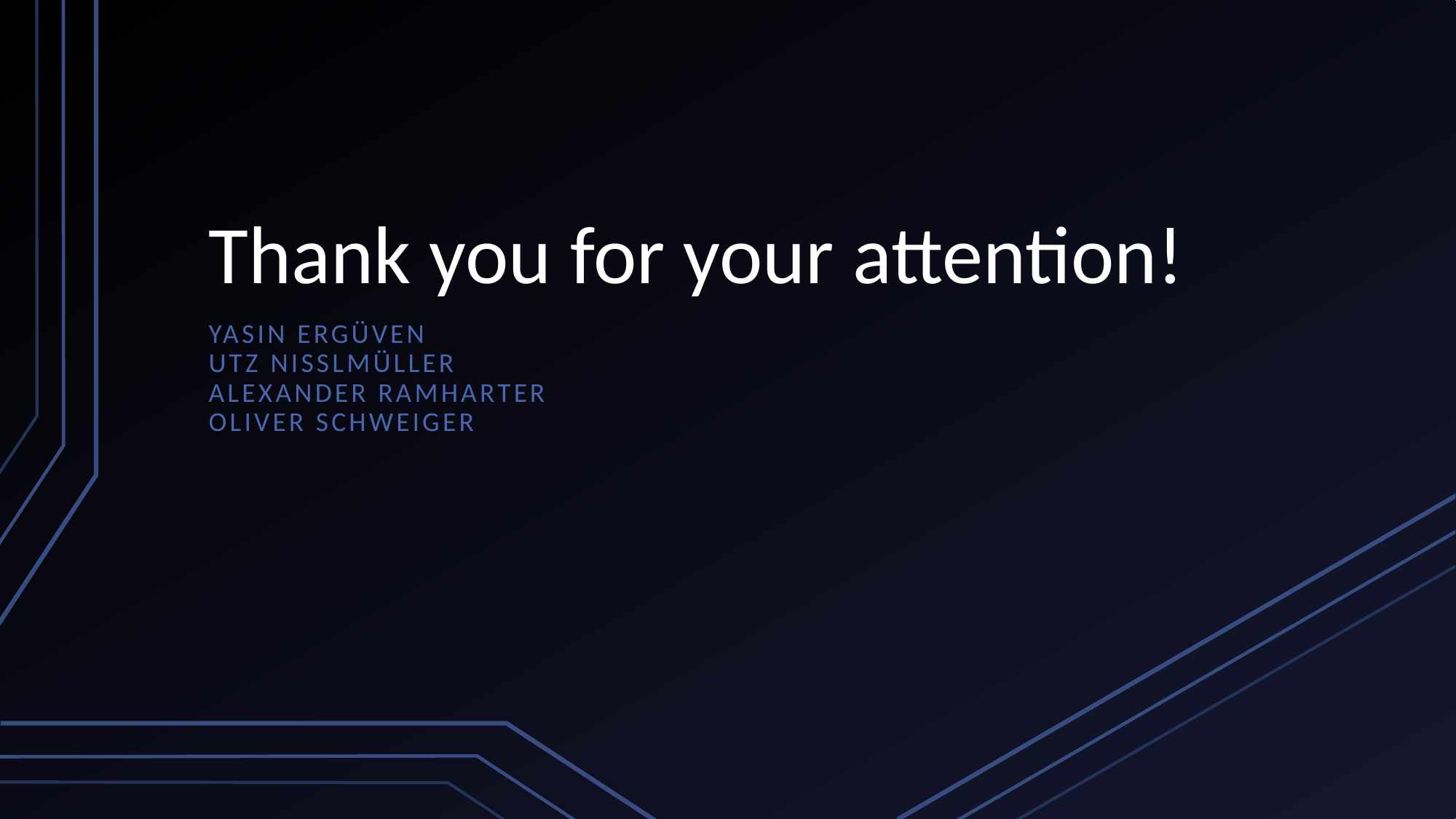

# Thank you for your attention!
Yasin Ergüven
Utz Nisslmüller
Alexander Ramharter
Oliver Schweiger